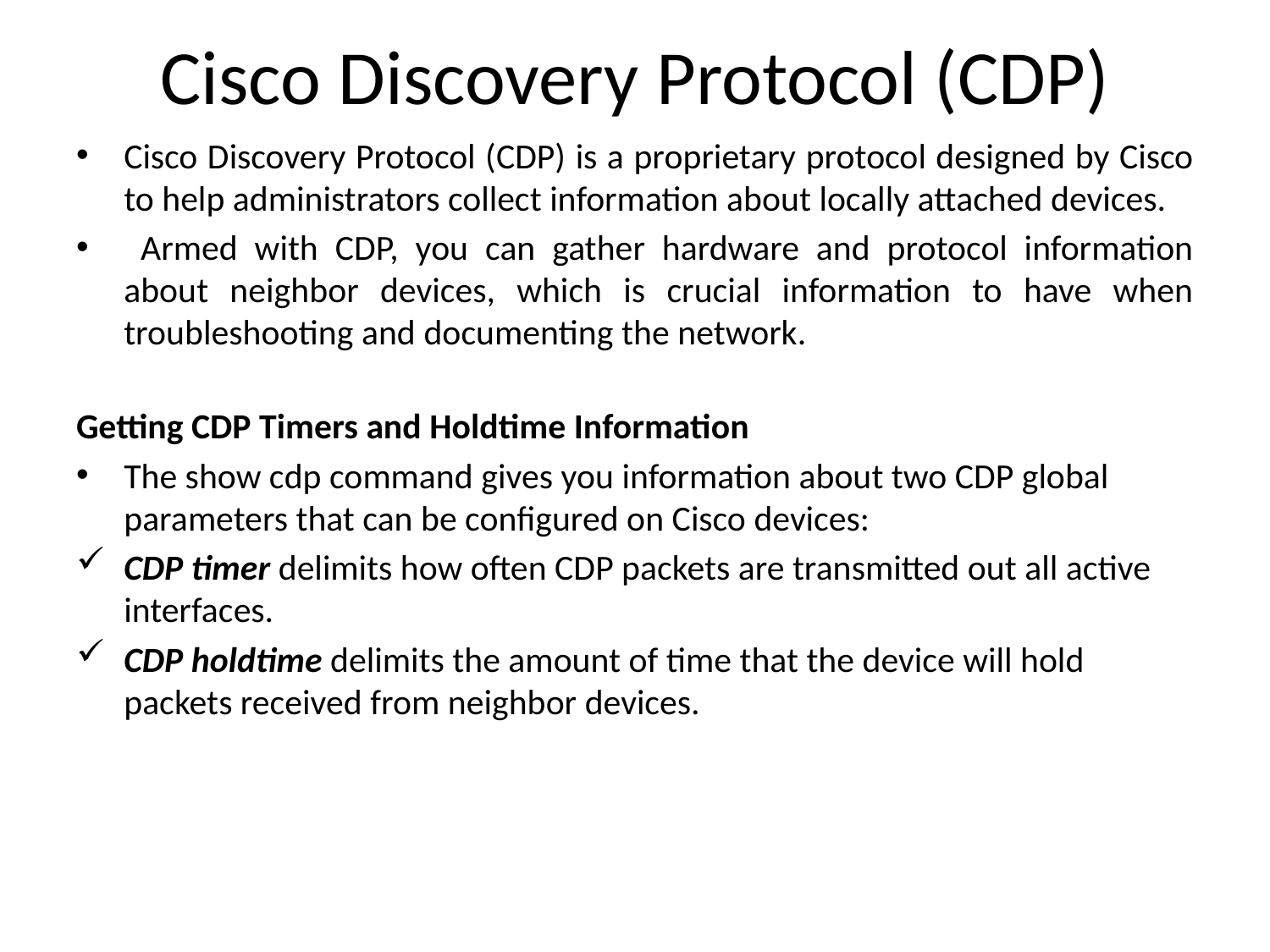

# Cisco Discovery Protocol (CDP)
Cisco Discovery Protocol (CDP) is a proprietary protocol designed by Cisco to help administrators collect information about locally attached devices.
 Armed with CDP, you can gather hardware and protocol information about neighbor devices, which is crucial information to have when troubleshooting and documenting the network.

Getting CDP Timers and Holdtime Information
The show cdp command gives you information about two CDP global parameters that can be configured on Cisco devices:
CDP timer delimits how often CDP packets are transmitted out all active interfaces.
CDP holdtime delimits the amount of time that the device will hold packets received from neighbor devices.